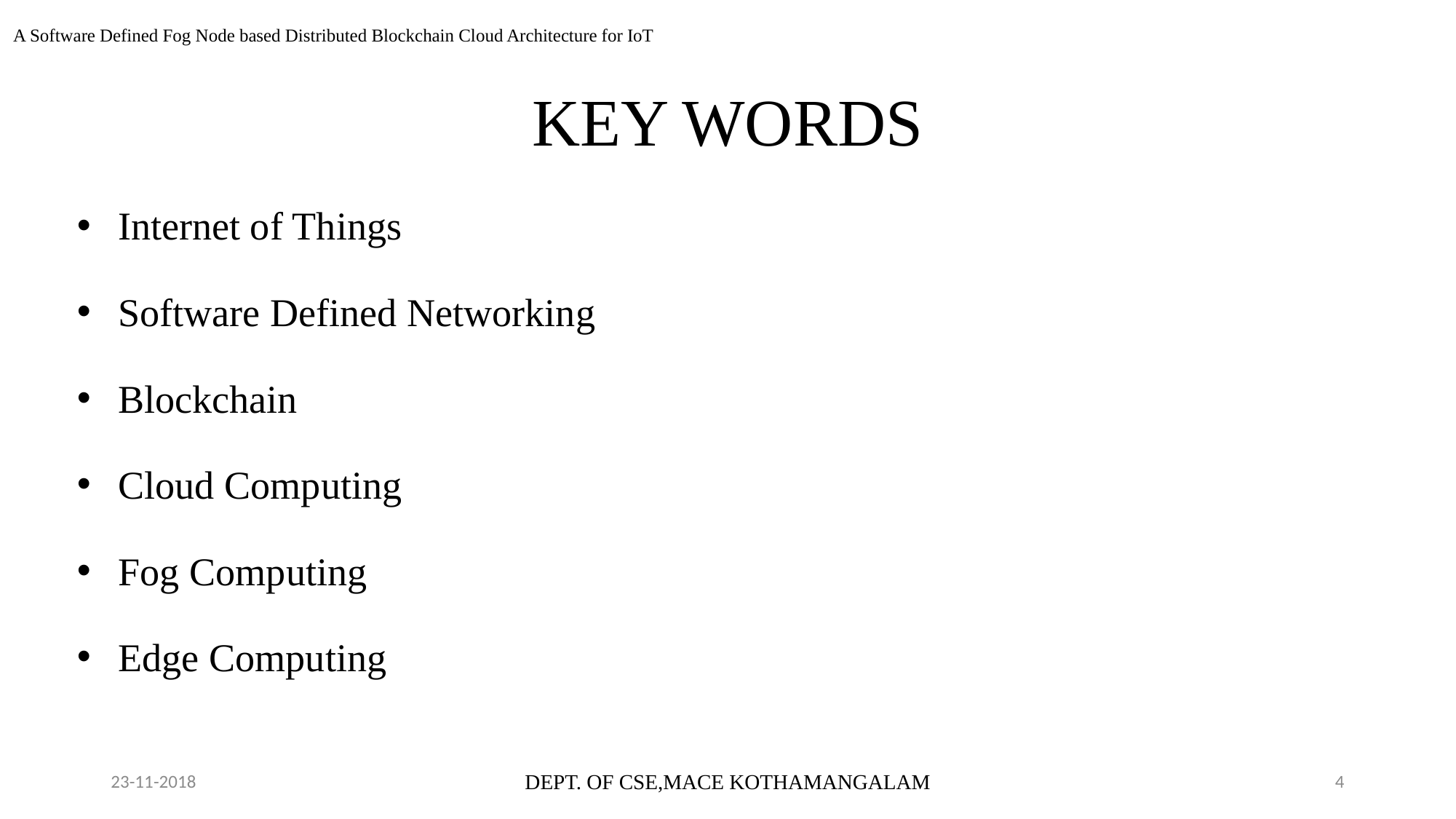

A Software Defined Fog Node based Distributed Blockchain Cloud Architecture for IoT
# KEY WORDS
Internet of Things
Software Defined Networking
Blockchain
Cloud Computing
Fog Computing
Edge Computing
23-11-2018
DEPT. OF CSE,MACE KOTHAMANGALAM
4